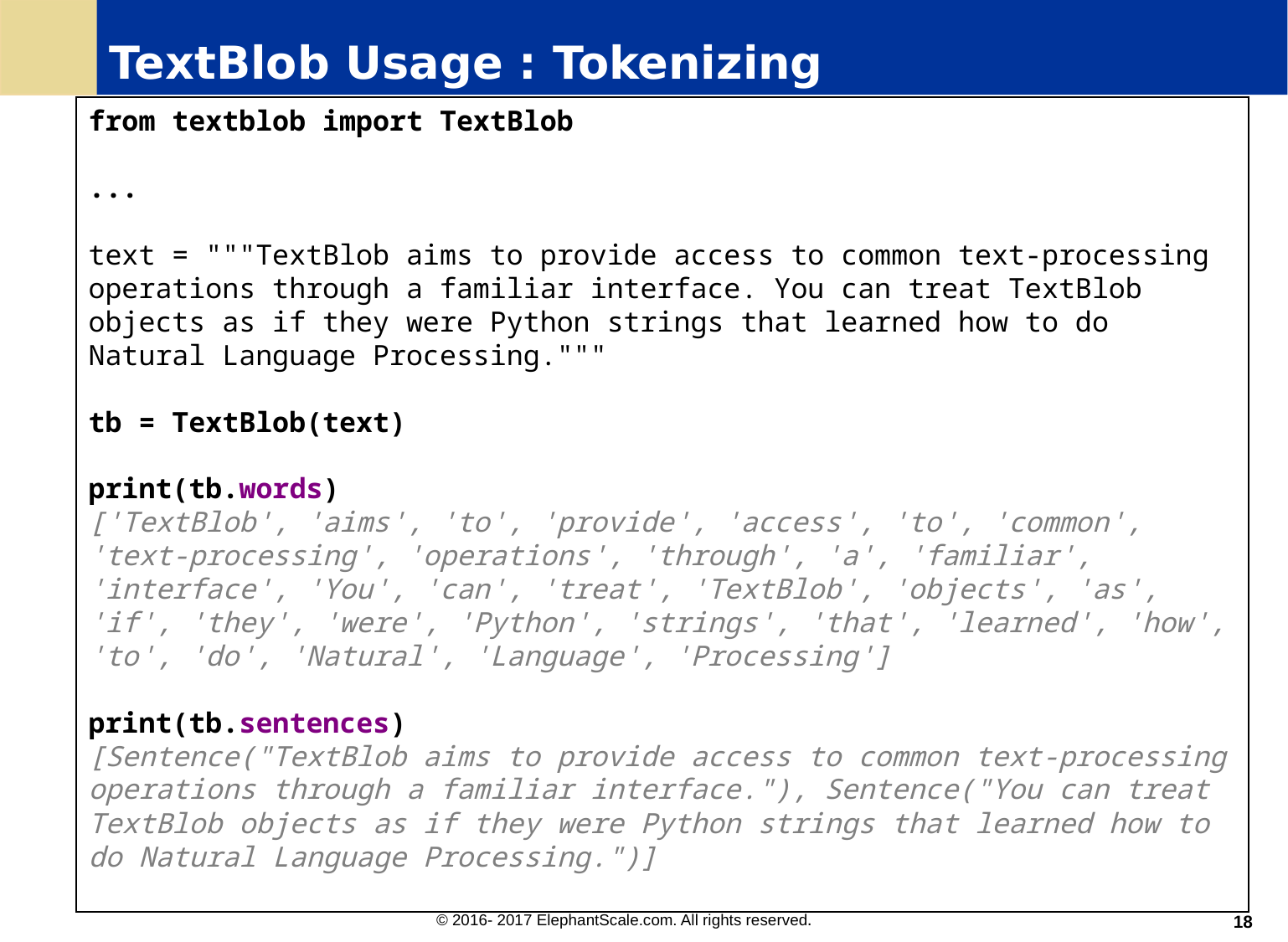

# TextBlob Usage : Tokenizing
from textblob import TextBlob

...

text = """TextBlob aims to provide access to common text-processing operations through a familiar interface. You can treat TextBlob objects as if they were Python strings that learned how to do Natural Language Processing."""

tb = TextBlob(text)

print(tb.words)
['TextBlob', 'aims', 'to', 'provide', 'access', 'to', 'common', 'text-processing', 'operations', 'through', 'a', 'familiar', 'interface', 'You', 'can', 'treat', 'TextBlob', 'objects', 'as', 'if', 'they', 'were', 'Python', 'strings', 'that', 'learned', 'how', 'to', 'do', 'Natural', 'Language', 'Processing']

print(tb.sentences)
[Sentence("TextBlob aims to provide access to common text-processing operations through a familiar interface."), Sentence("You can treat TextBlob objects as if they were Python strings that learned how to do Natural Language Processing.")]

18